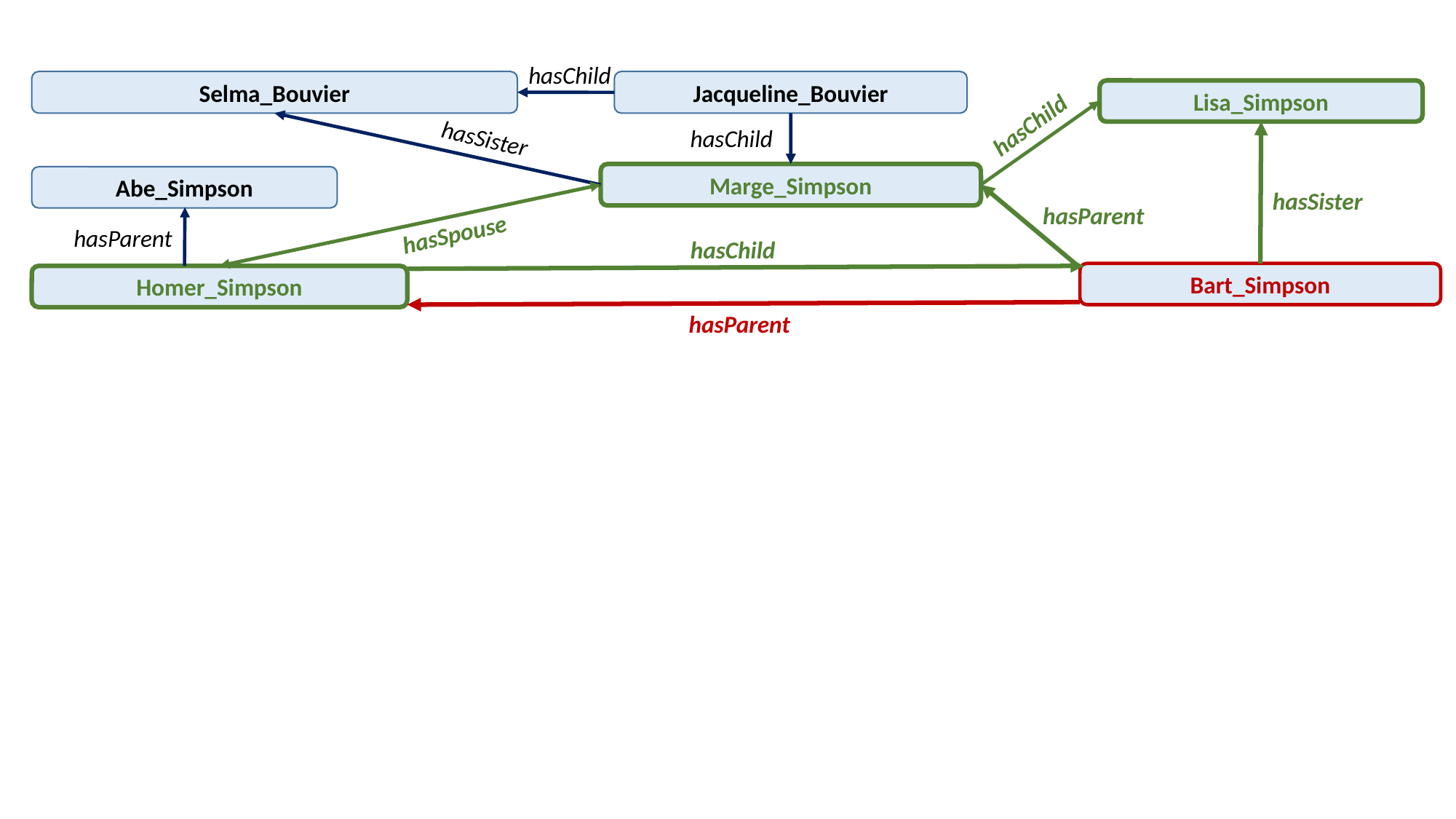

hasChild
Selma_Bouvier
Jacqueline_Bouvier
Lisa_Simpson
hasChild
hasSister
hasChild
Marge_Simpson
Abe_Simpson
hasSister
hasParent
hasSpouse
hasParent
hasChild
Bart_Simpson
Homer_Simpson
hasParent